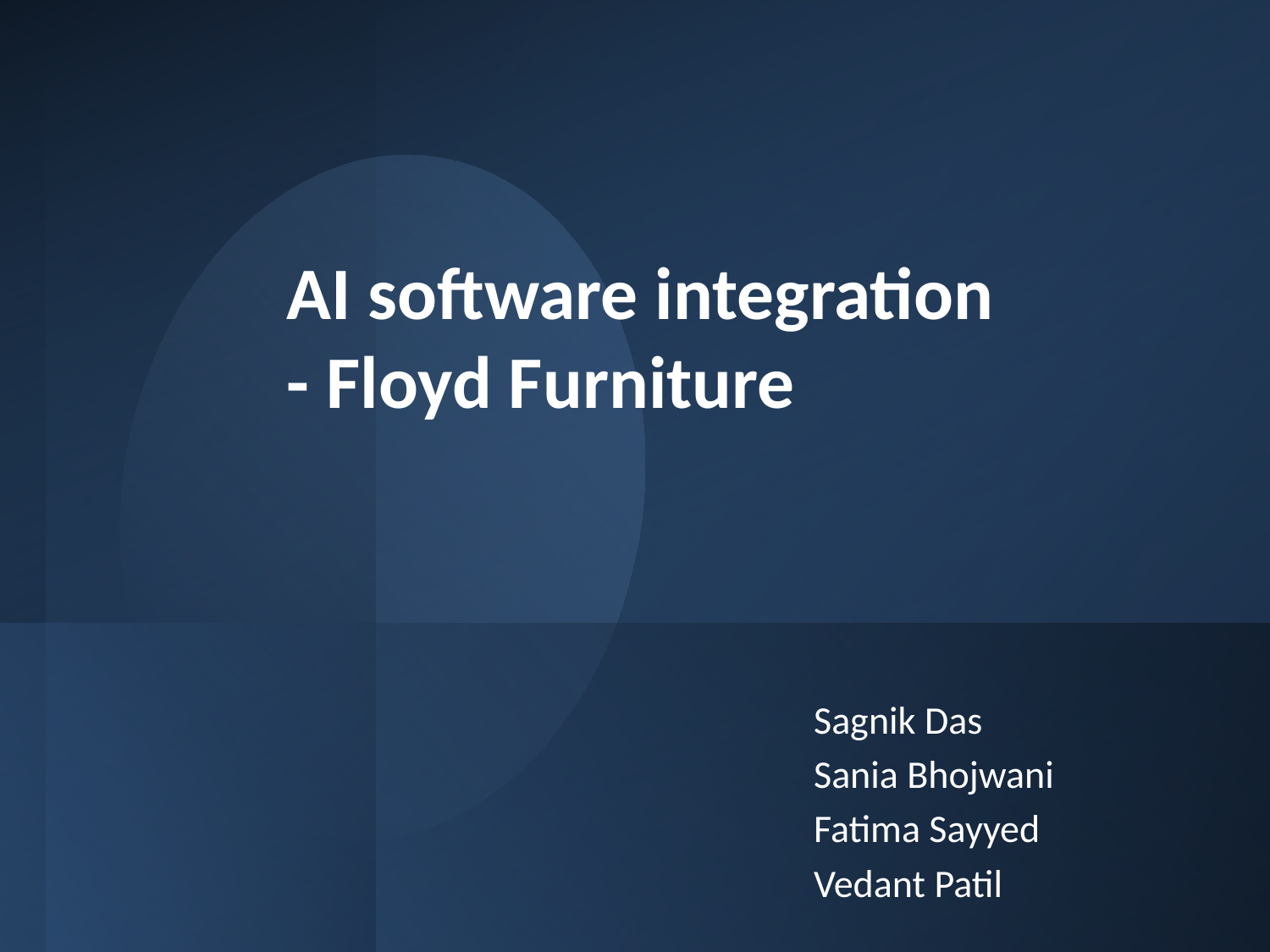

# AI software integration - Floyd Furniture

Sagnik Das
Sania Bhojwani
Fatima Sayyed
Vedant Patil